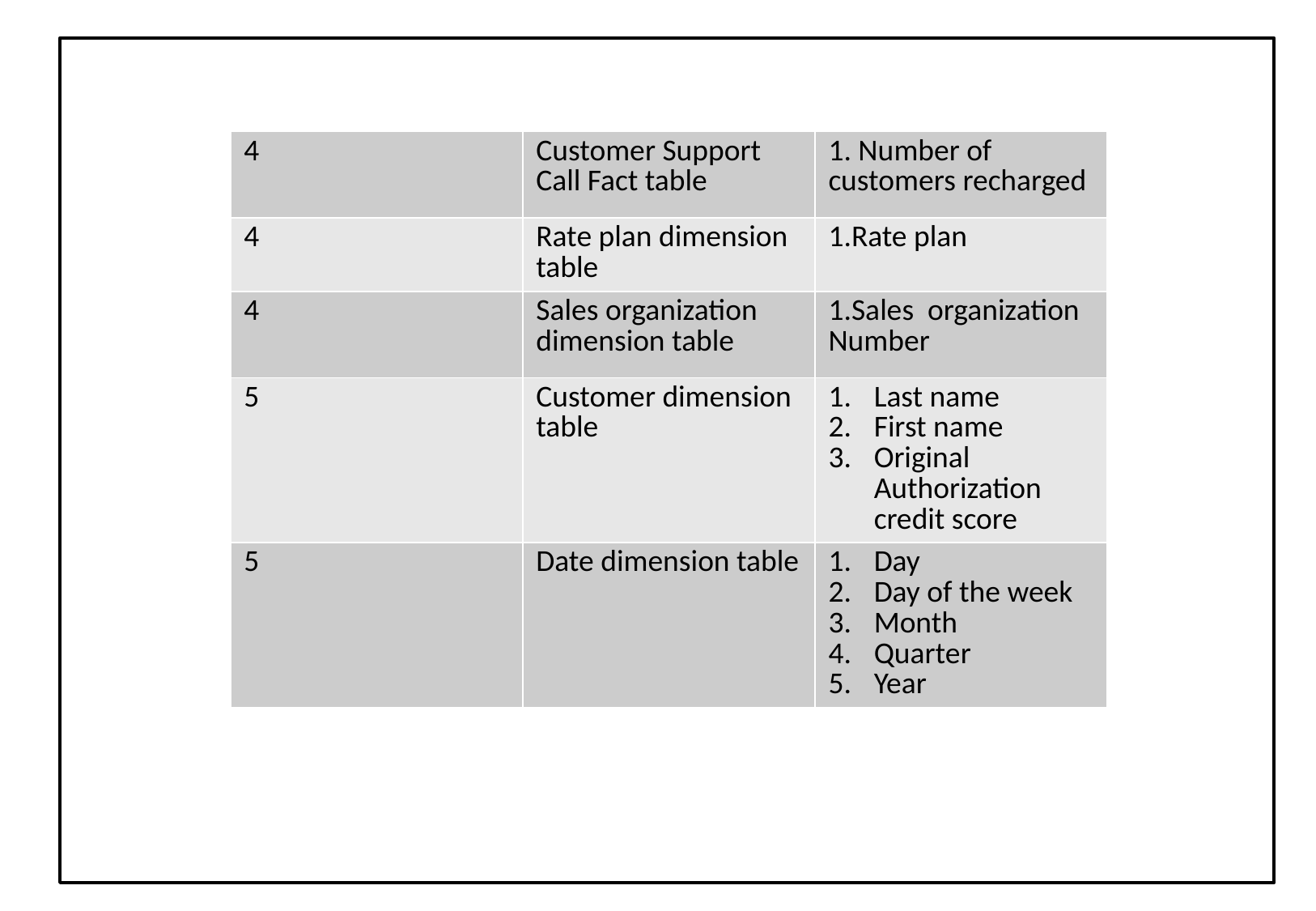

| 4 | Customer Support Call Fact table | 1. Number of customers recharged |
| --- | --- | --- |
| 4 | Rate plan dimension table | 1.Rate plan |
| 4 | Sales organization dimension table | 1.Sales organization Number |
| 5 | Customer dimension table | Last name First name Original Authorization credit score |
| 5 | Date dimension table | Day Day of the week Month Quarter Year |